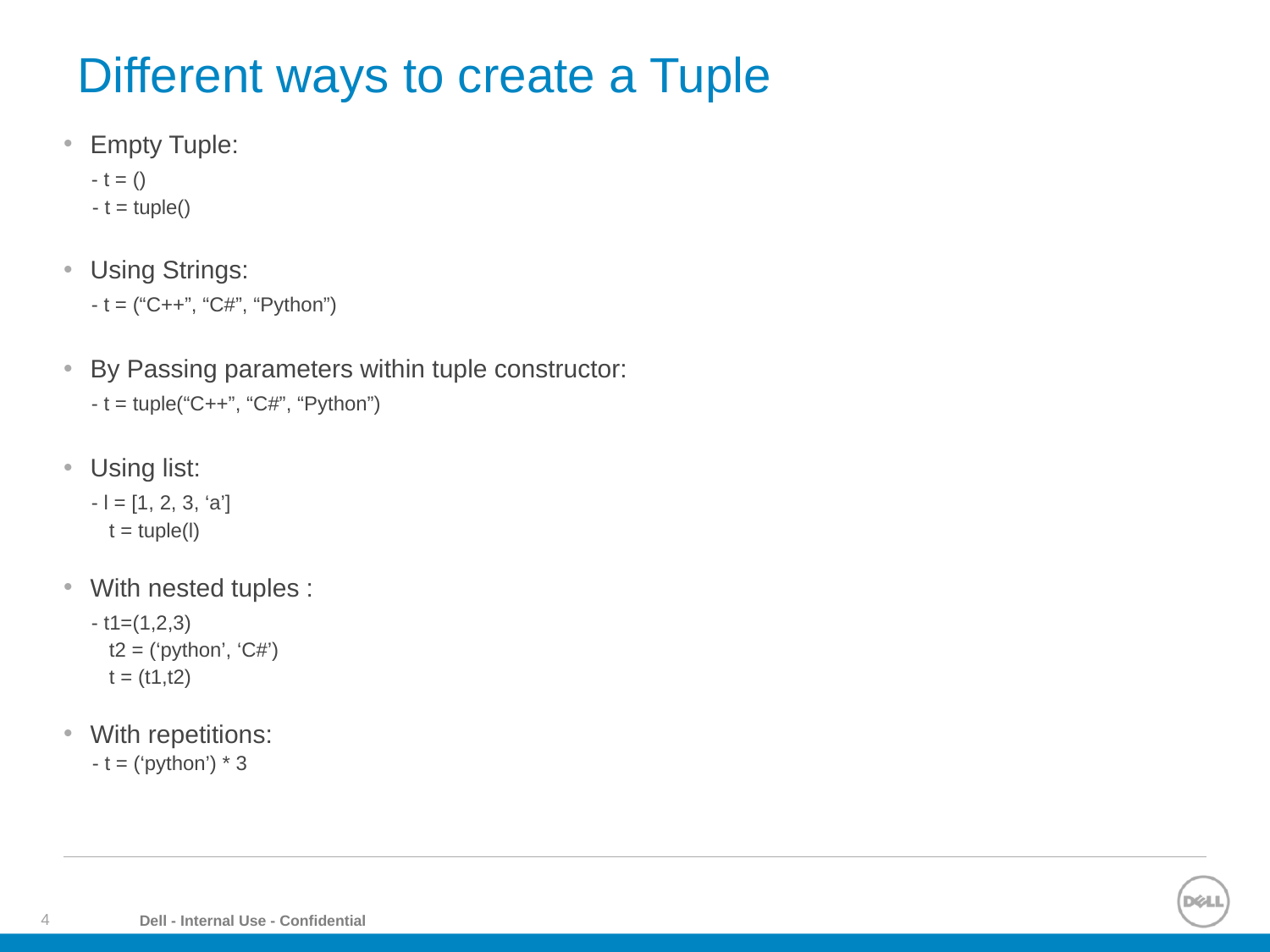

# Different ways to create a Tuple
Empty Tuple:
    - t = ()
     - t = tuple()

Using Strings:
    - t = (“C++”, “C#”, “Python”)

By Passing parameters within tuple constructor:
    - t = tuple(“C++”, “C#”, “Python”)

Using list:
    - l = [1, 2, 3, ‘a’]
        t = tuple(l)

With nested tuples :
    - t1=(1,2,3)
        t2 = (‘python’, ‘C#’)
        t = (t1,t2)

With repetitions:
     - t = (‘python’) * 3